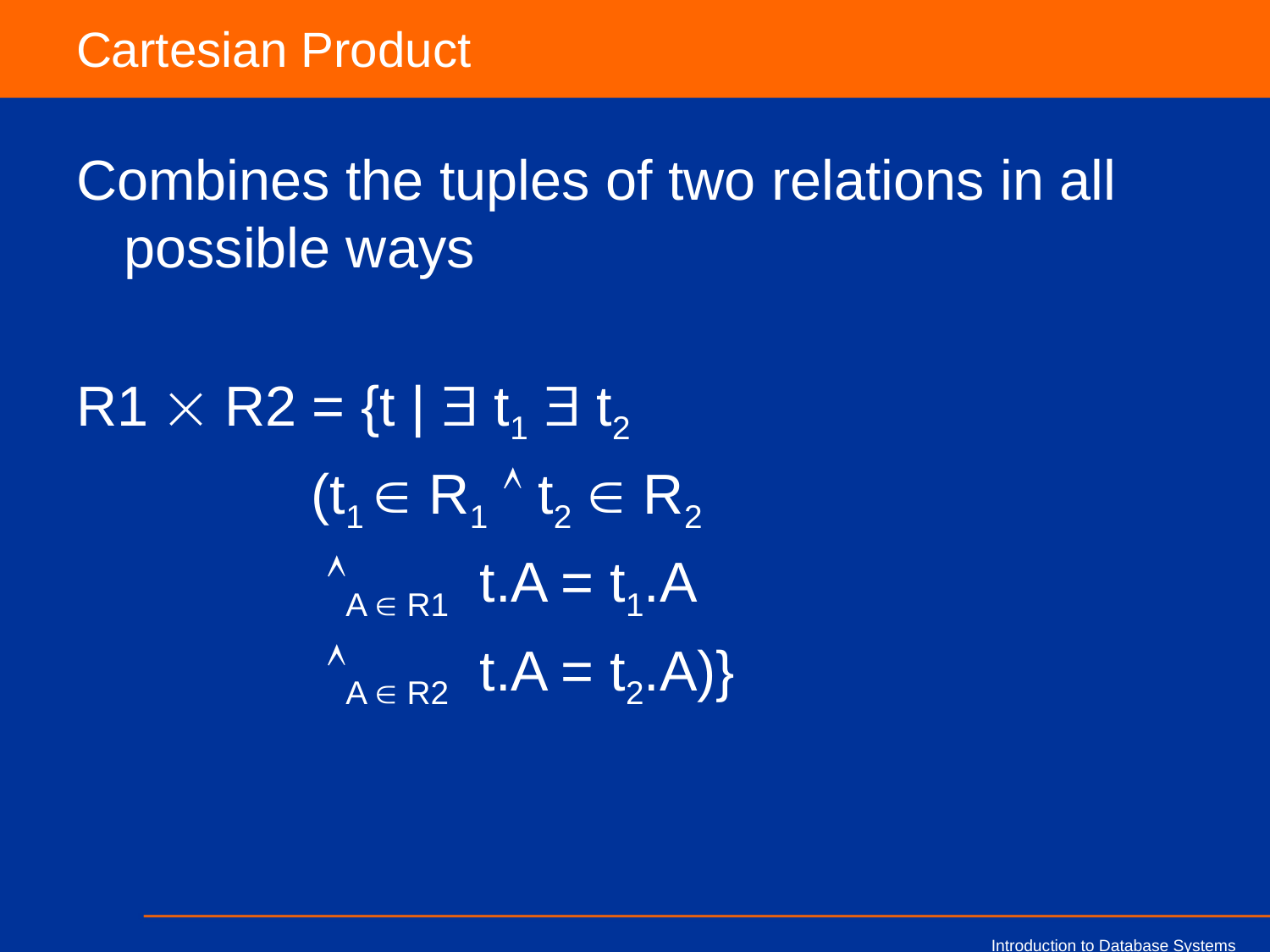

# Cartesian Product
Combines the tuples of two relations in all possible ways

R1 × R2 = {t | ∃ t1 ∃ t2
               (t1 ∈ R1 ∧ t2 ∈ R2
                ∧A ∈ R1  t.A = t1.A
                ∧A ∈ R2  t.A = t2.A)}

Introduction to Database Systems